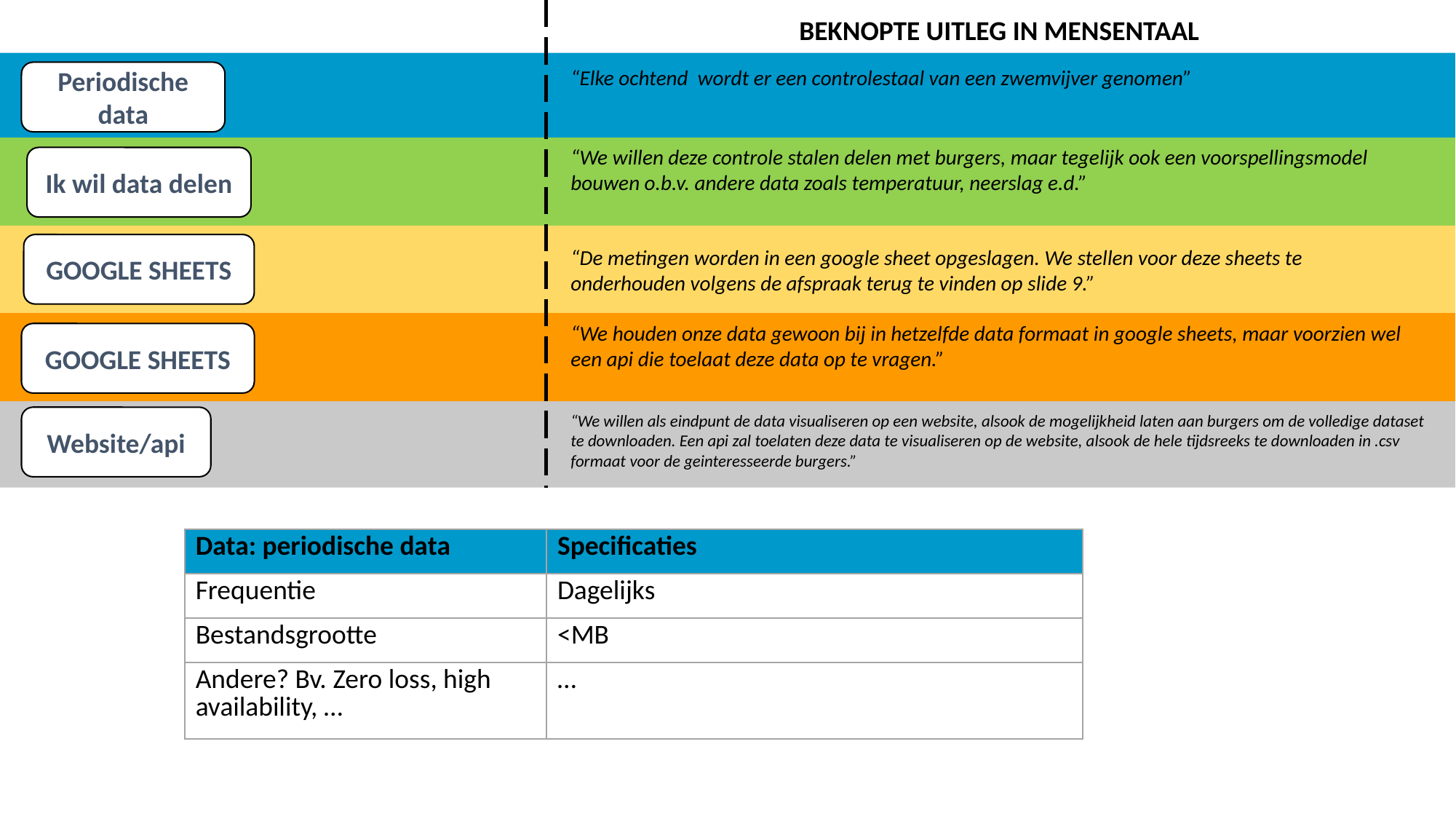

BEKNOPTE UITLEG IN MENSENTAAL

“Elke ochtend  wordt er een controlestaal van een zwemvijver genomen”
Periodische data

“We willen deze controle stalen delen met burgers, maar tegelijk ook een voorspellingsmodel bouwen o.b.v. andere data zoals temperatuur, neerslag e.d.”
Ik wil data delen

GOOGLE SHEETS
“De metingen worden in een google sheet opgeslagen. We stellen voor deze sheets te onderhouden volgens de afspraak terug te vinden op slide 9.”

“We houden onze data gewoon bij in hetzelfde data formaat in google sheets, maar voorzien wel een api die toelaat deze data op te vragen.”
GOOGLE SHEETS

“We willen als eindpunt de data visualiseren op een website, alsook de mogelijkheid laten aan burgers om de volledige dataset te downloaden. Een api zal toelaten deze data te visualiseren op de website, alsook de hele tijdsreeks te downloaden in .csv formaat voor de geinteresseerde burgers.”
Website/api
| Data: periodische data | Specificaties |
| --- | --- |
| Frequentie | Dagelijks |
| Bestandsgrootte | <MB |
| Andere? Bv. Zero loss, high availability, … | … |